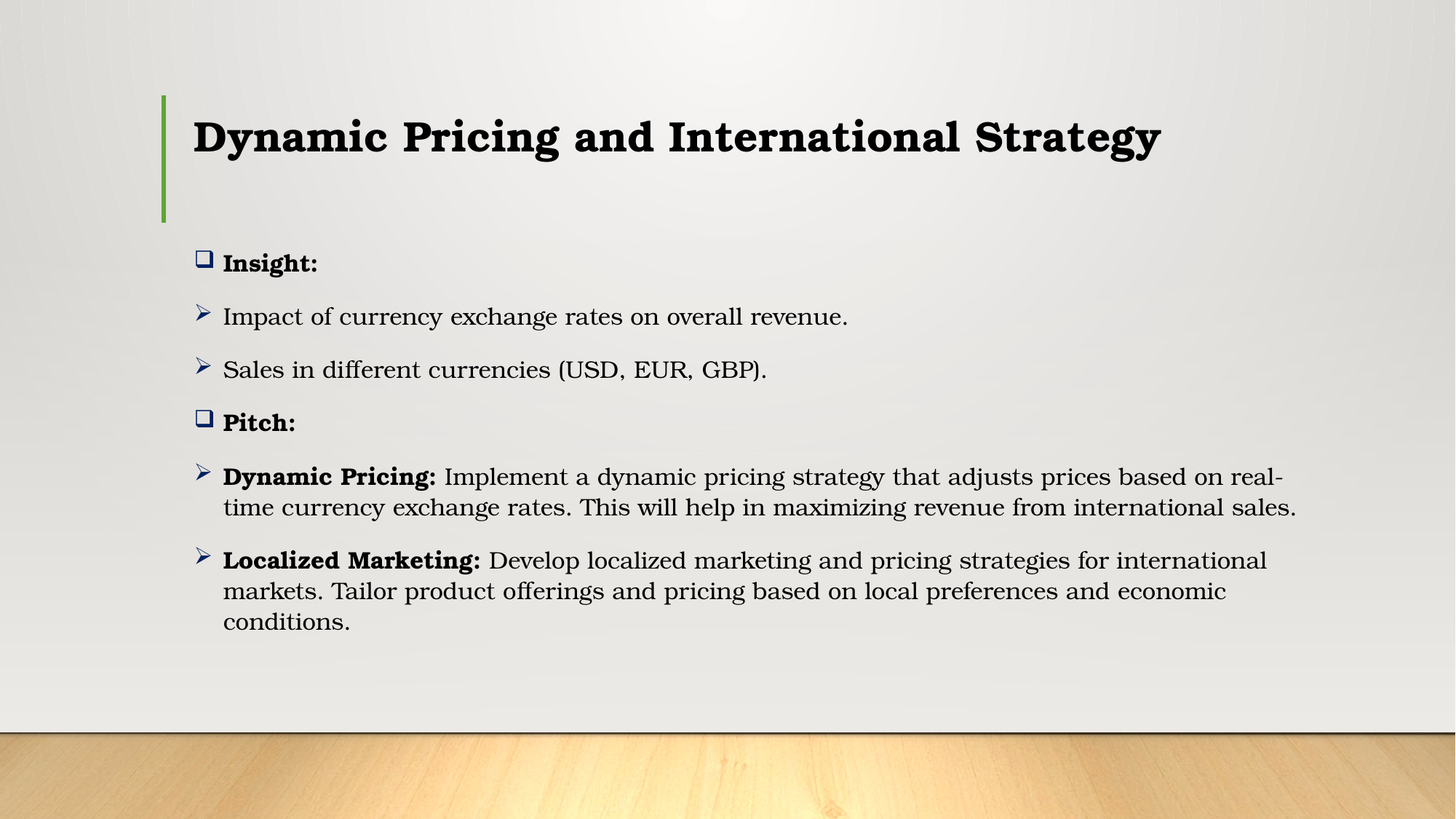

# Dynamic Pricing and International Strategy
Insight:
Impact of currency exchange rates on overall revenue.
Sales in different currencies (USD, EUR, GBP).
Pitch:
Dynamic Pricing: Implement a dynamic pricing strategy that adjusts prices based on real-time currency exchange rates. This will help in maximizing revenue from international sales.
Localized Marketing: Develop localized marketing and pricing strategies for international markets. Tailor product offerings and pricing based on local preferences and economic conditions.